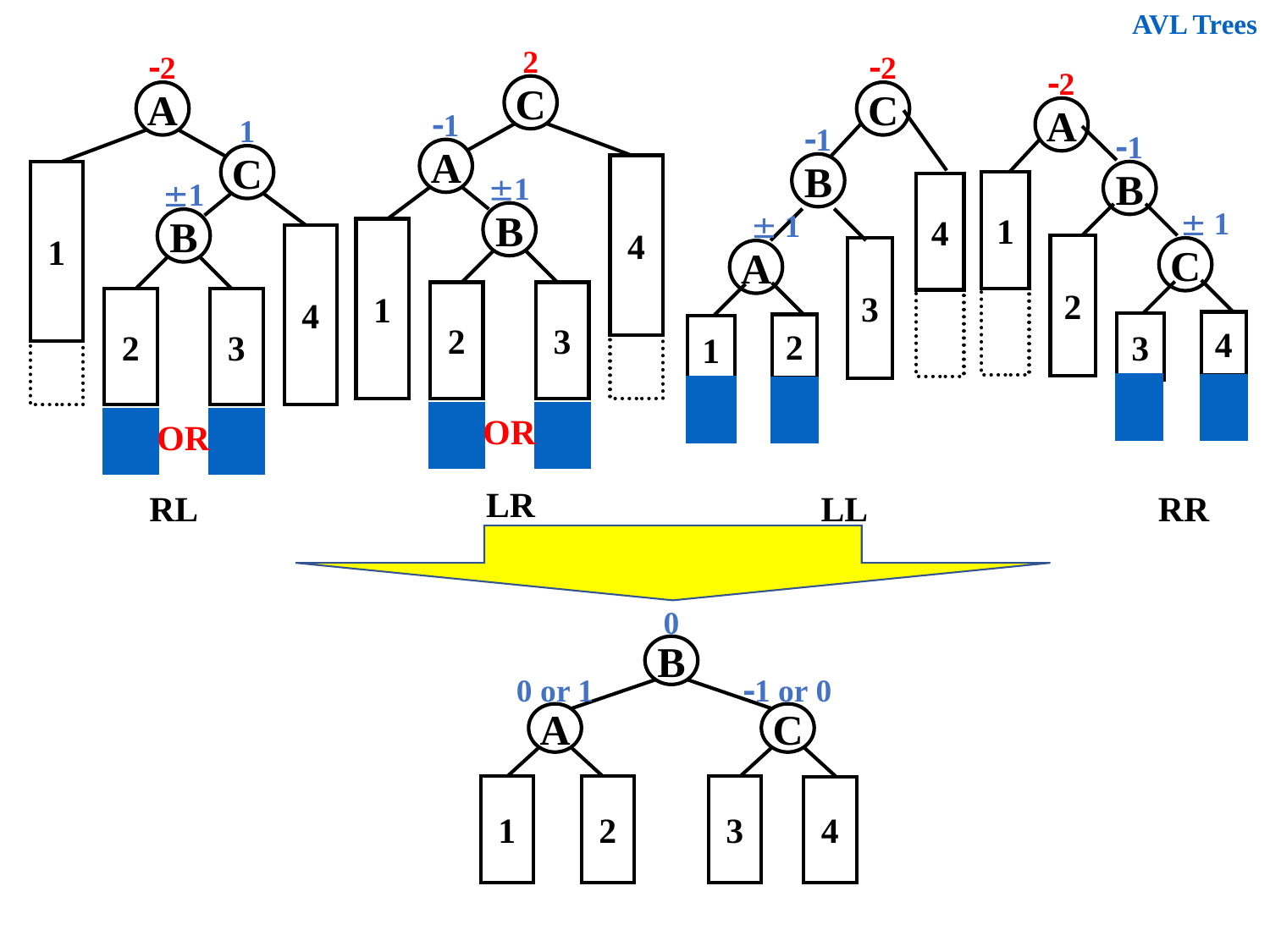

AVL Trees
2
C
−1
A

4
±1
B

1

2
3

OR
−2
A
1
C

1
±1
B

4

3
2

OR
−2
C

−1
B

4

± 1
A

3

2
1

−2
A

−1
B

1

± 1
C
2

4
3

LR
RL
LL
RR

0
B
0 or 1
A
−1 or 0
C

1
2
3
4